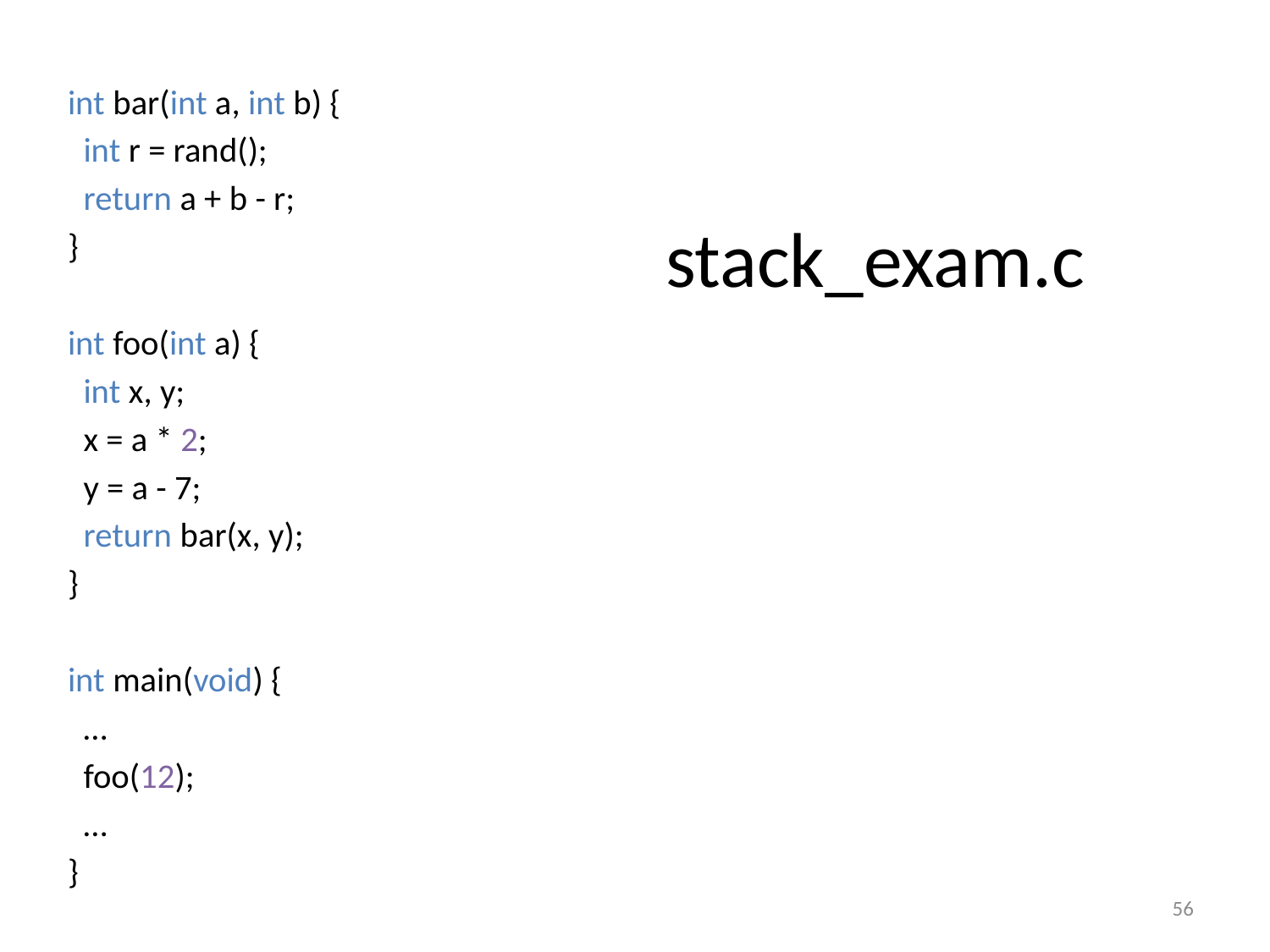

int bar(int a, int b) {
  int r = rand();
  return a + b - r;
}

int foo(int a) {
  int x, y;
  x = a * 2;
  y = a - 7;
  return bar(x, y);
}

int main(void) {
  …
  foo(12);
  …
}
# stack_exam.c
56